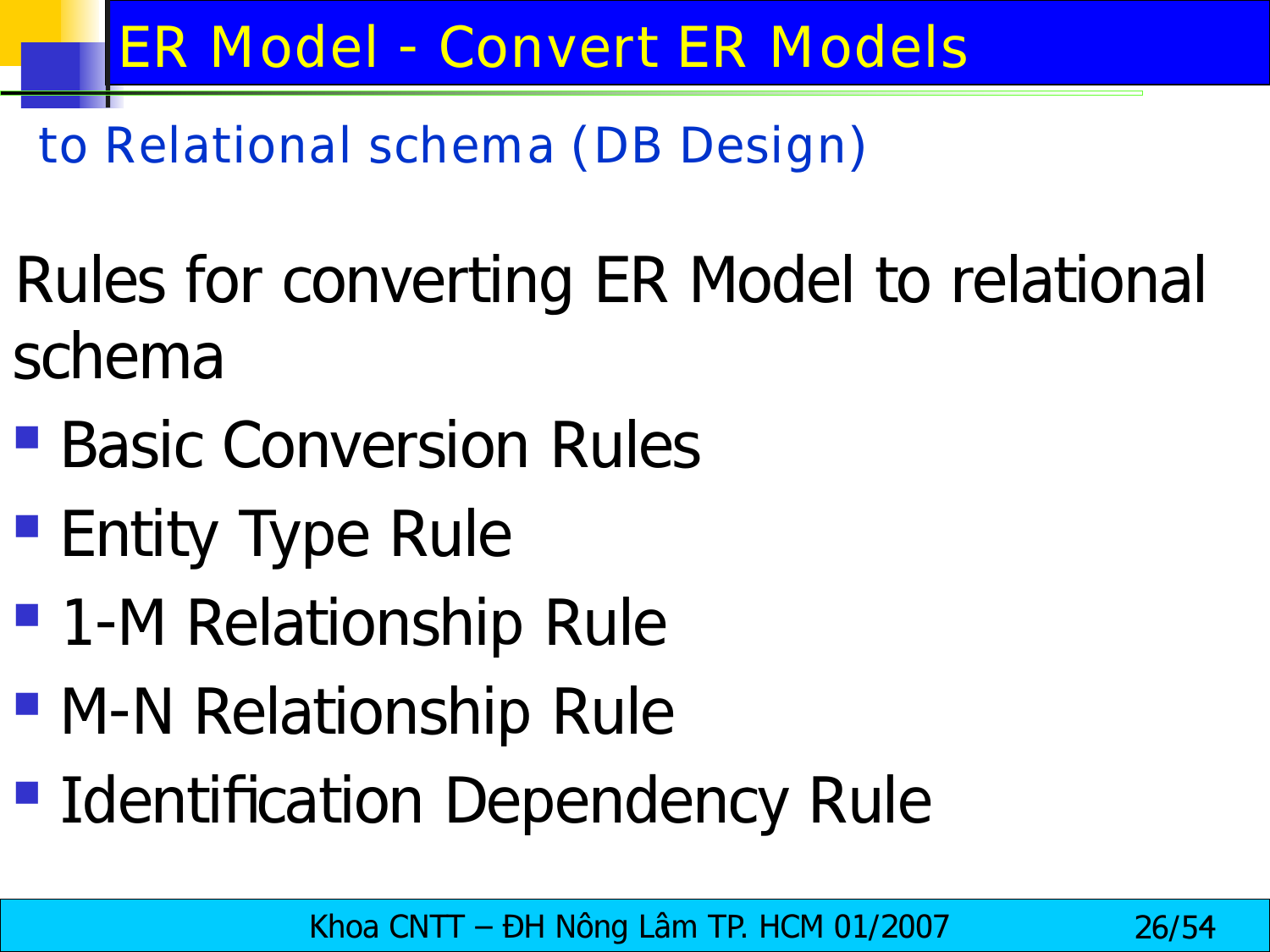

# ER Model - Convert ER Models
to Relational schema (DB Design)
Rules for converting ER Model to relational schema
Basic Conversion Rules
Entity Type Rule
1-M Relationship Rule
M-N Relationship Rule
Identification Dependency Rule